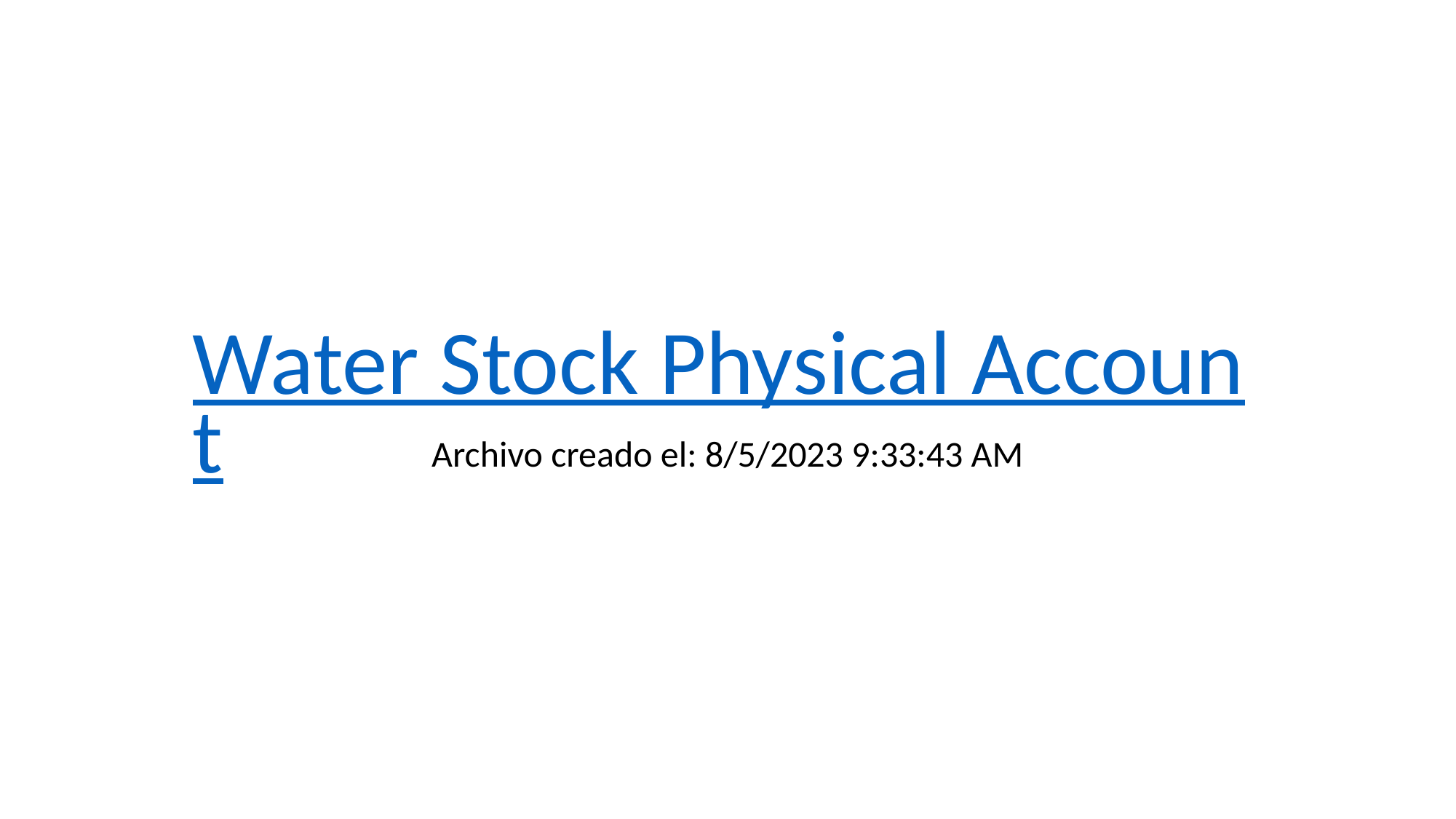

# Water Stock Physical Account
Archivo creado el: 8/5/2023 9:33:43 AM